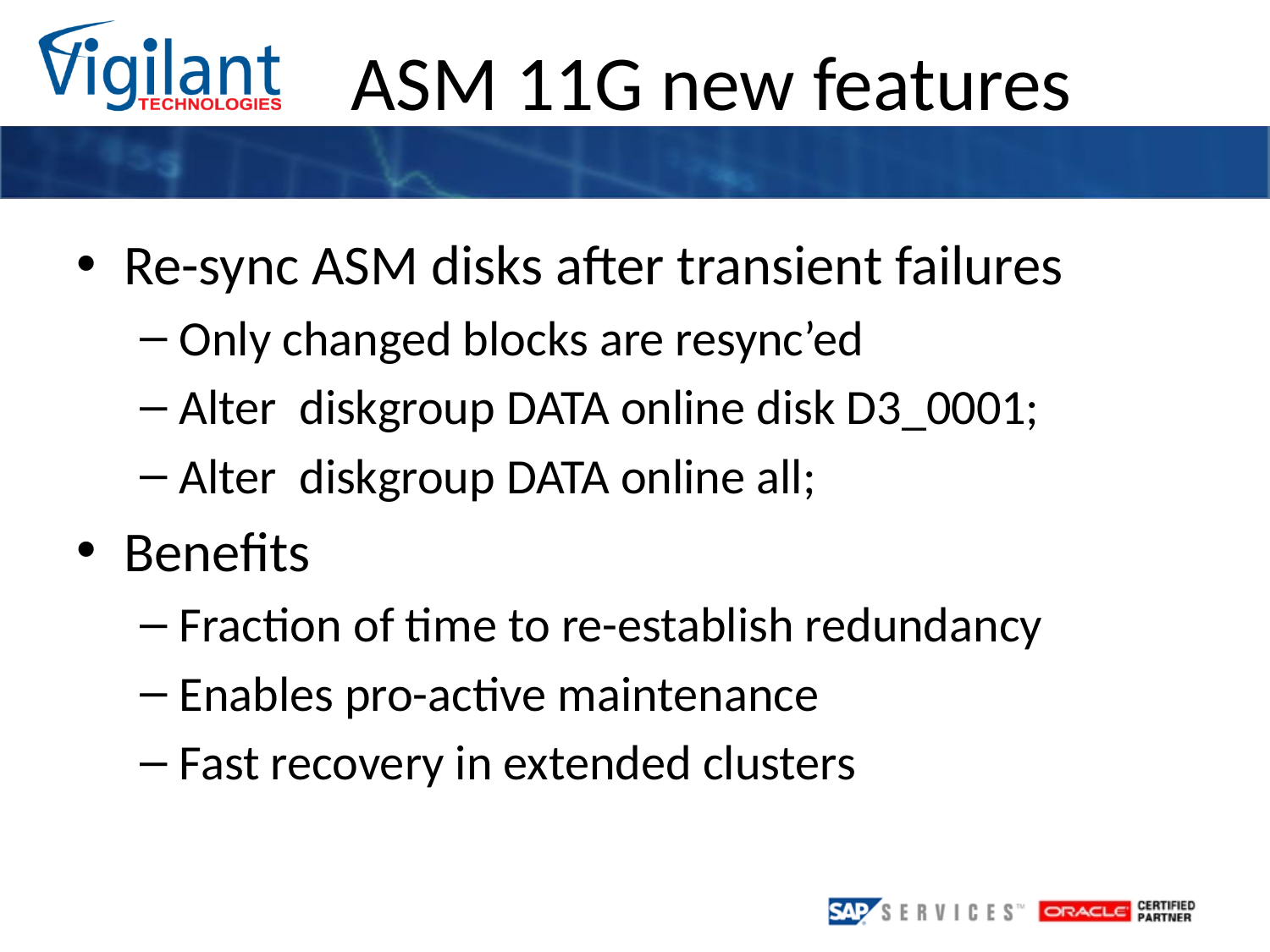

Re-sync ASM disks after transient failures
Only changed blocks are resync’ed
Alter  diskgroup DATA online disk D3_0001;
Alter  diskgroup DATA online all;
Benefits
Fraction of time to re-establish redundancy
Enables pro-active maintenance
Fast recovery in extended clusters

ASM 11G new features